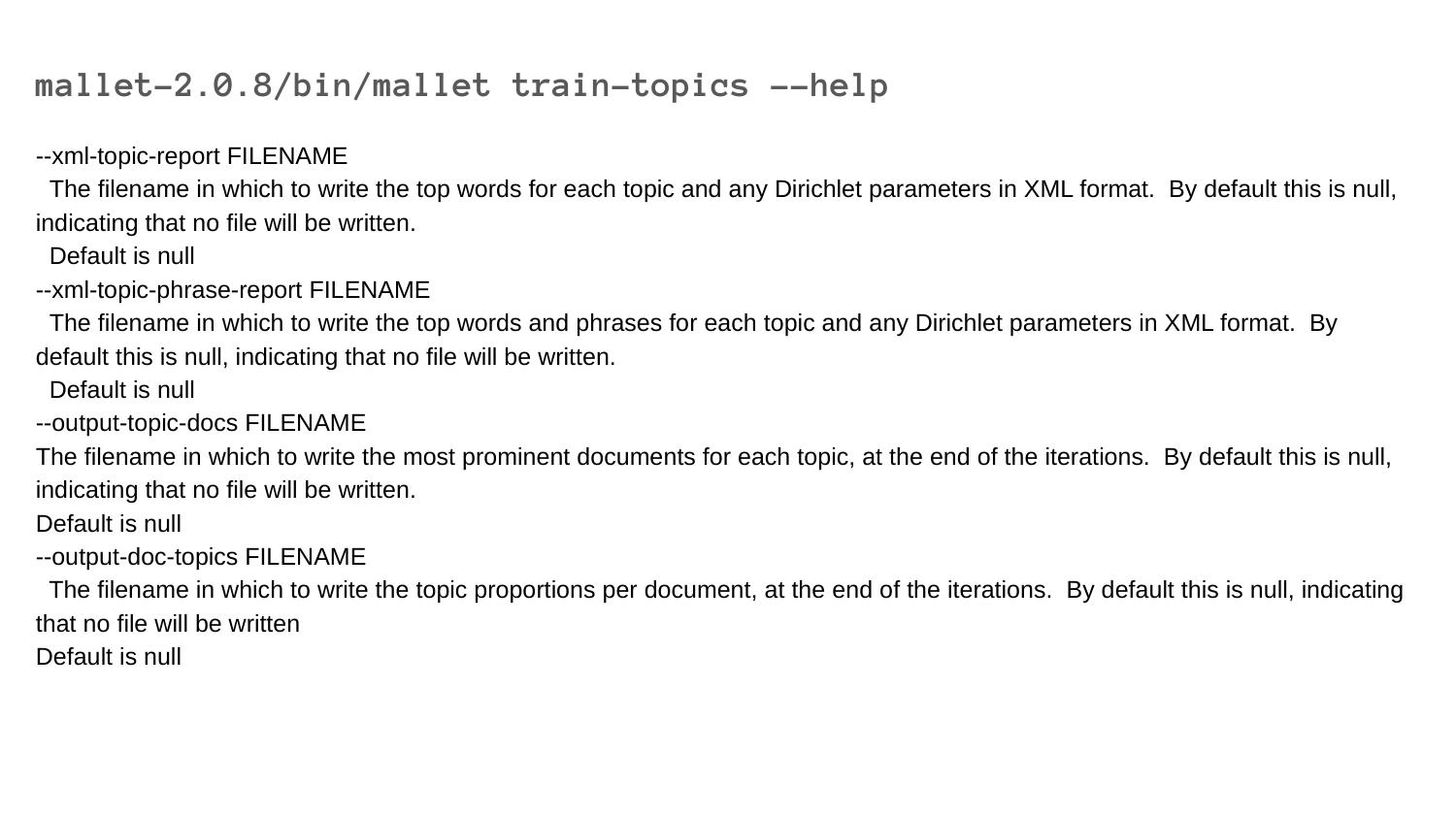

mallet-2.0.8/bin/mallet train-topics --help
--xml-topic-report FILENAME
  The filename in which to write the top words for each topic and any Dirichlet parameters in XML format.  By default this is null, indicating that no file will be written.
  Default is null
--xml-topic-phrase-report FILENAME
  The filename in which to write the top words and phrases for each topic and any Dirichlet parameters in XML format.  By default this is null, indicating that no file will be written.
  Default is null
--output-topic-docs FILENAME
The filename in which to write the most prominent documents for each topic, at the end of the iterations.  By default this is null, indicating that no file will be written.
Default is null
--output-doc-topics FILENAME
  The filename in which to write the topic proportions per document, at the end of the iterations.  By default this is null, indicating that no file will be written
Default is null